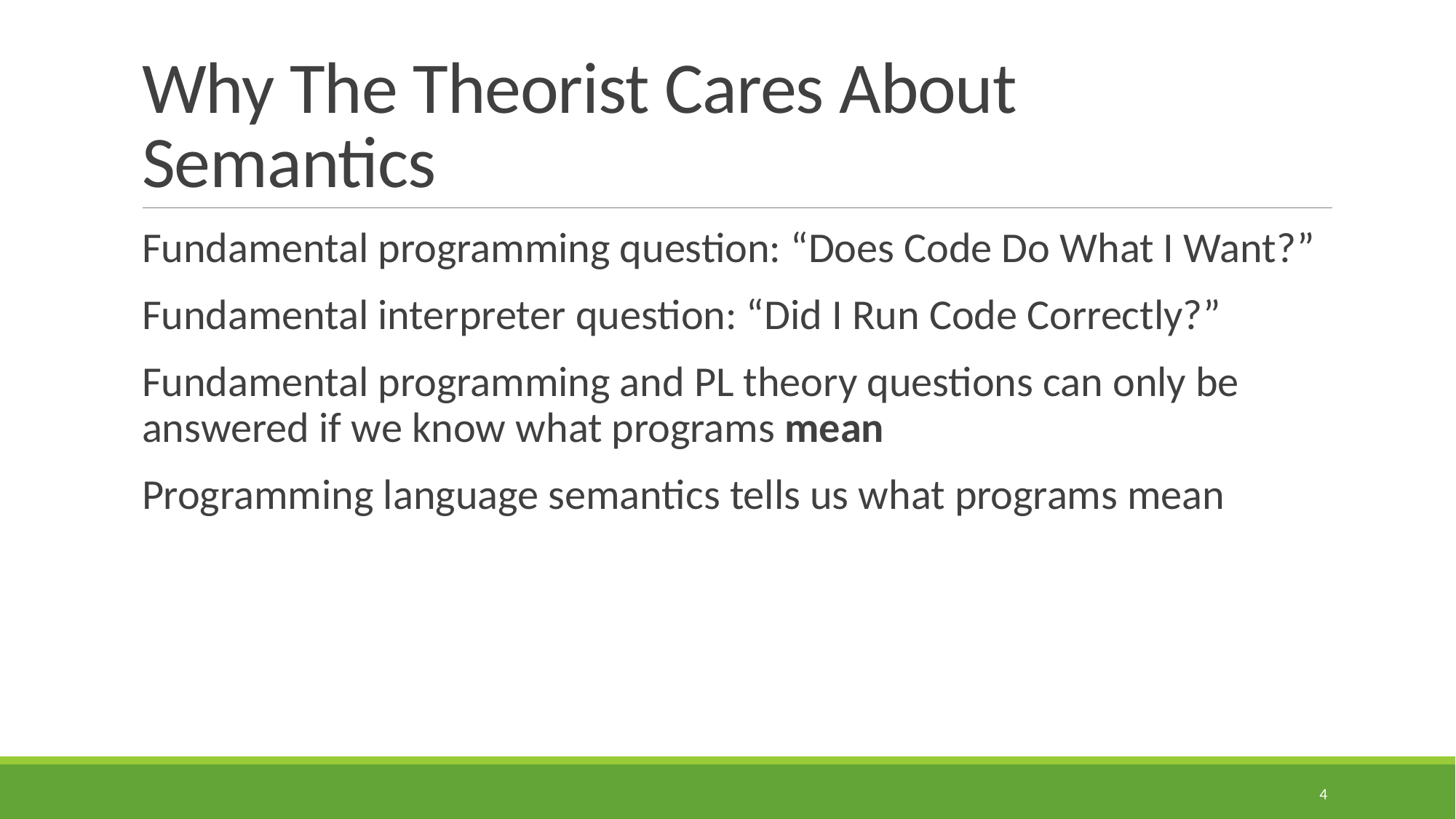

# Why The Theorist Cares About Semantics
Fundamental programming question: “Does Code Do What I Want?”
Fundamental interpreter question: “Did I Run Code Correctly?”
Fundamental programming and PL theory questions can only be answered if we know what programs mean
Programming language semantics tells us what programs mean
4